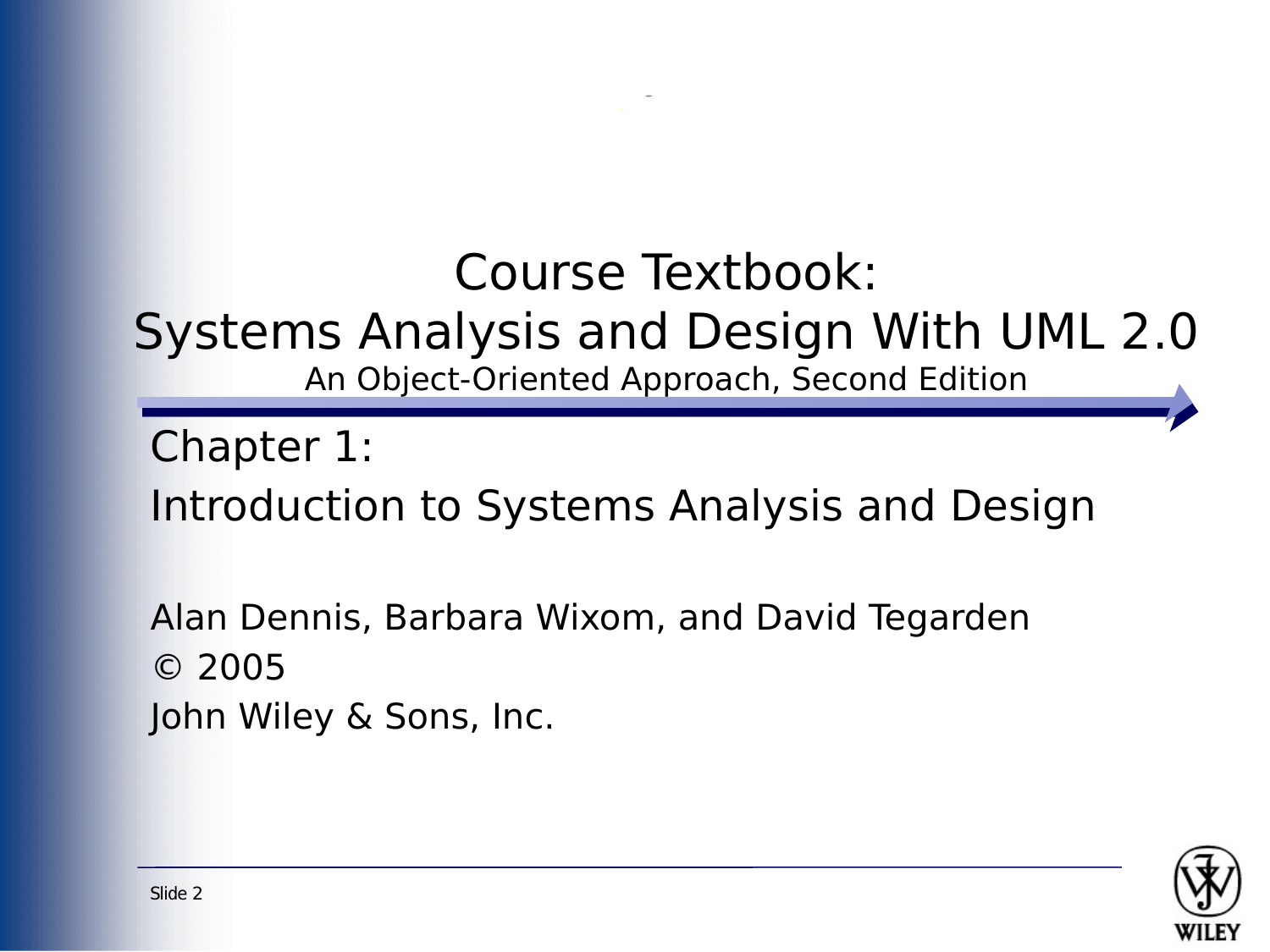

# Course Textbook: Systems Analysis and Design With UML 2.0 An Object-Oriented Approach, Second Edition
Chapter 1:
Introduction to Systems Analysis and Design

Alan Dennis, Barbara Wixom, and David Tegarden
© 2005
John Wiley & Sons, Inc.

Slide 2